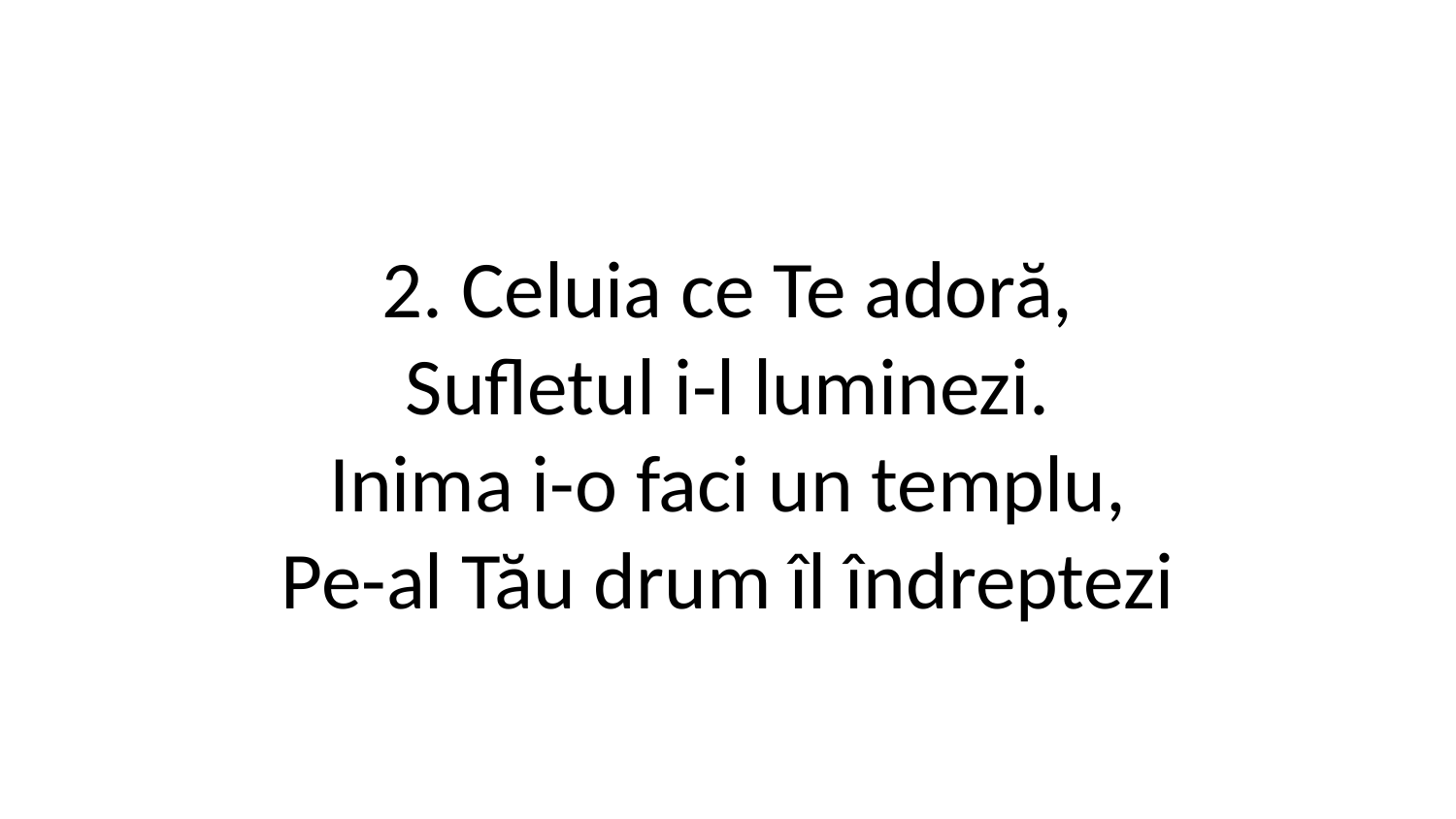

2. Celuia ce Te adoră,
Sufletul i-l luminezi.
Inima i-o faci un templu,
Pe-al Tău drum îl îndreptezi